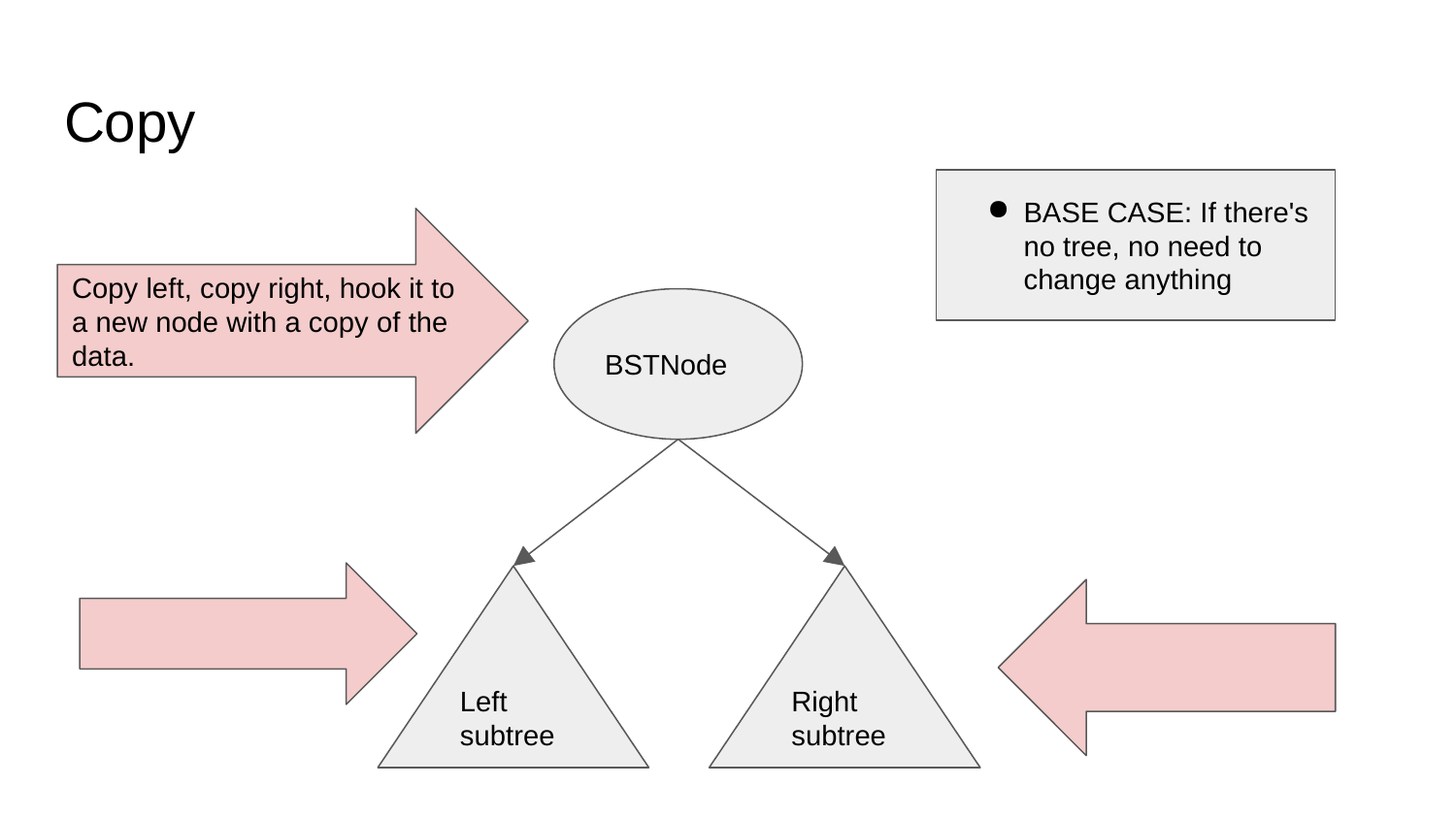

# Copy

BASE CASE: If there's no tree, no need to change anything

Copy left, copy right, hook it to a new node with a copy of the data.
BSTNode

Left subtree
Right subtree